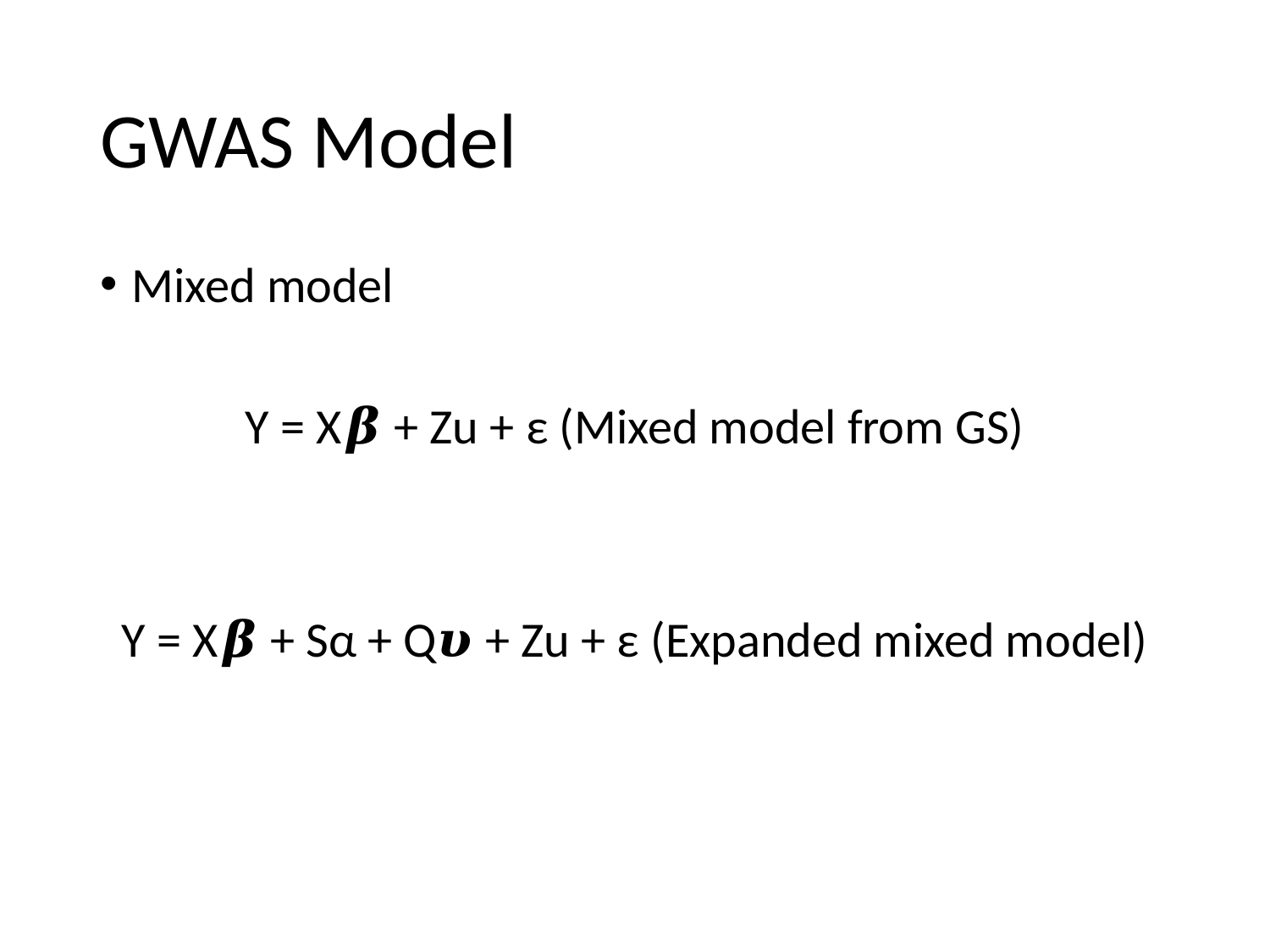

# GWAS Model
Mixed model

Y = X𝜷 + Zu + ε (Mixed model from GS)

﻿Y = X𝜷 + Sα + Q𝝊 + Zu + ε (Expanded mixed model)